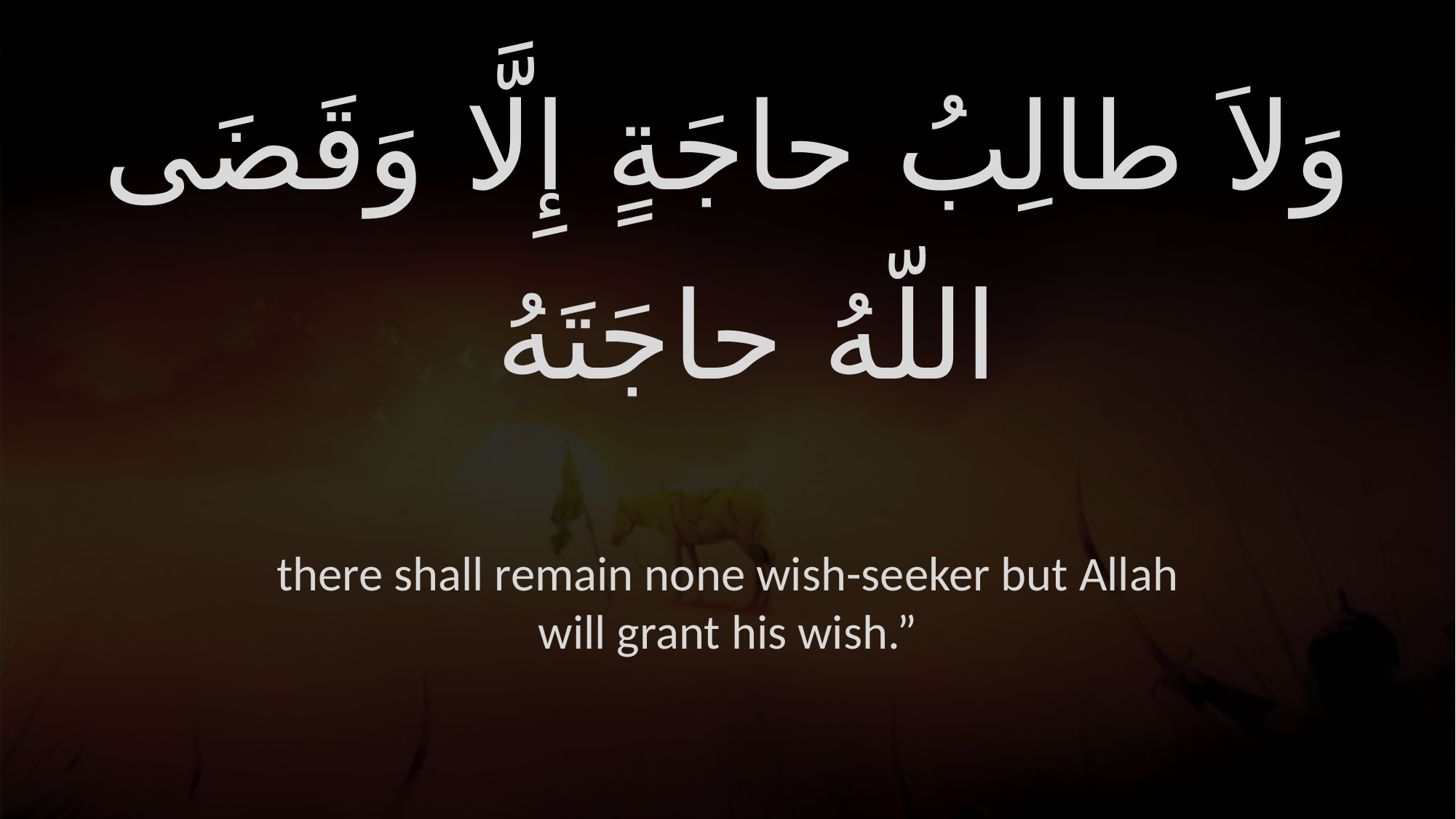

# وَلاَ طالِبُ حاجَةٍ إِلَّا وَقَضَى اللّهُ حاجَتَهُ
there shall remain none wish-seeker but Allah will grant his wish.”